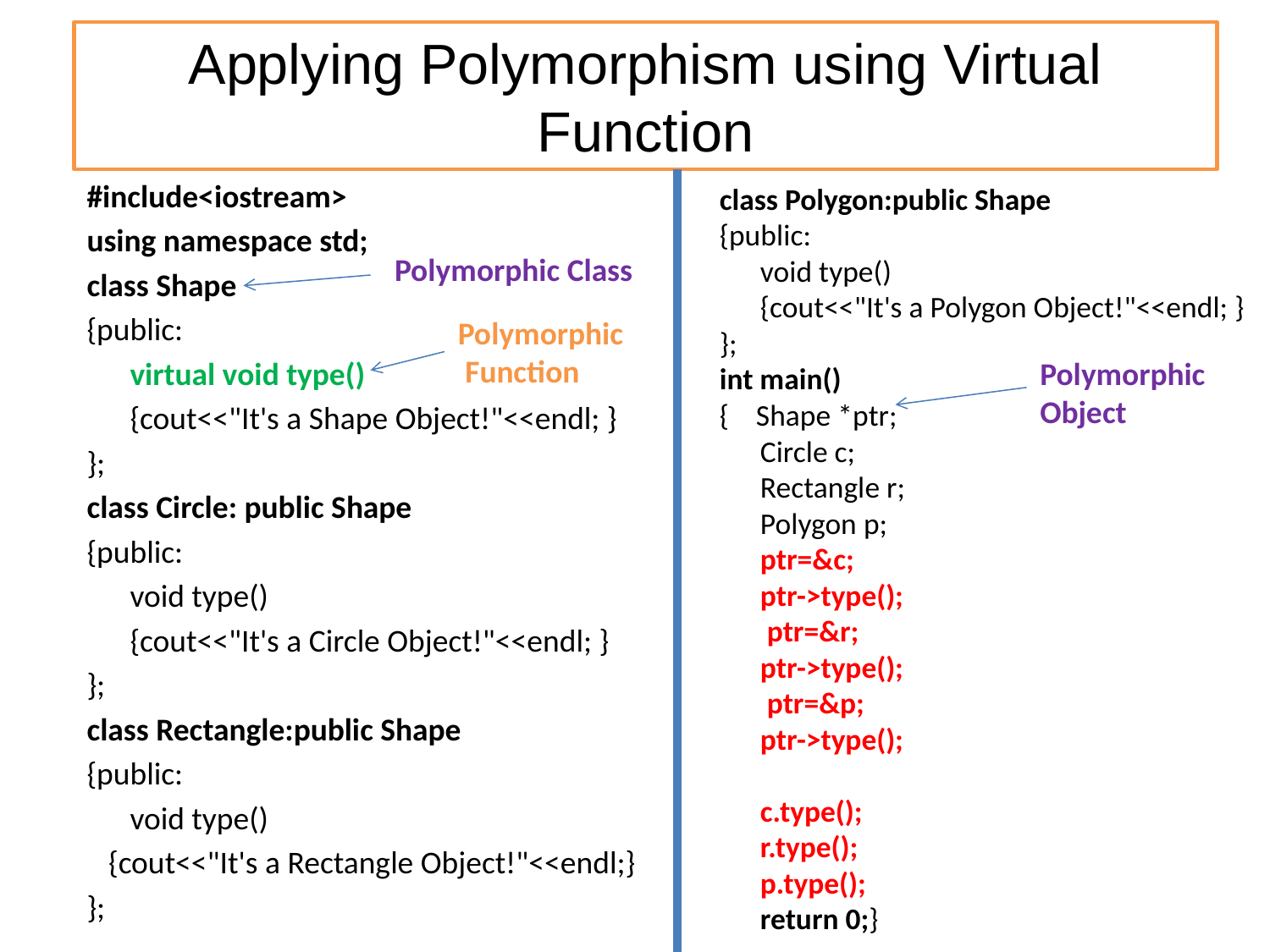

# Applying Polymorphism using Virtual Function
#include<iostream>
using namespace std;
class Shape
{public:
      virtual void type()
      {cout<<"It's a Shape Object!"<<endl; }
};
class Circle: public Shape
{public:
      void type()
      {cout<<"It's a Circle Object!"<<endl; }
};
class Rectangle:public Shape
{public:
      void type()
   {cout<<"It's a Rectangle Object!"<<endl;}
};

class Polygon:public Shape
{public:
      void type()
      {cout<<"It's a Polygon Object!"<<endl; }
};
int main()
{    Shape *ptr;
      Circle c;
      Rectangle r;
      Polygon p;
      ptr=&c;
      ptr->type();
       ptr=&r;
      ptr->type();
       ptr=&p;
      ptr->type();

      c.type();
      r.type();
      p.type();
      return 0;}

Polymorphic Class
Polymorphic
 Function
Polymorphic
Object